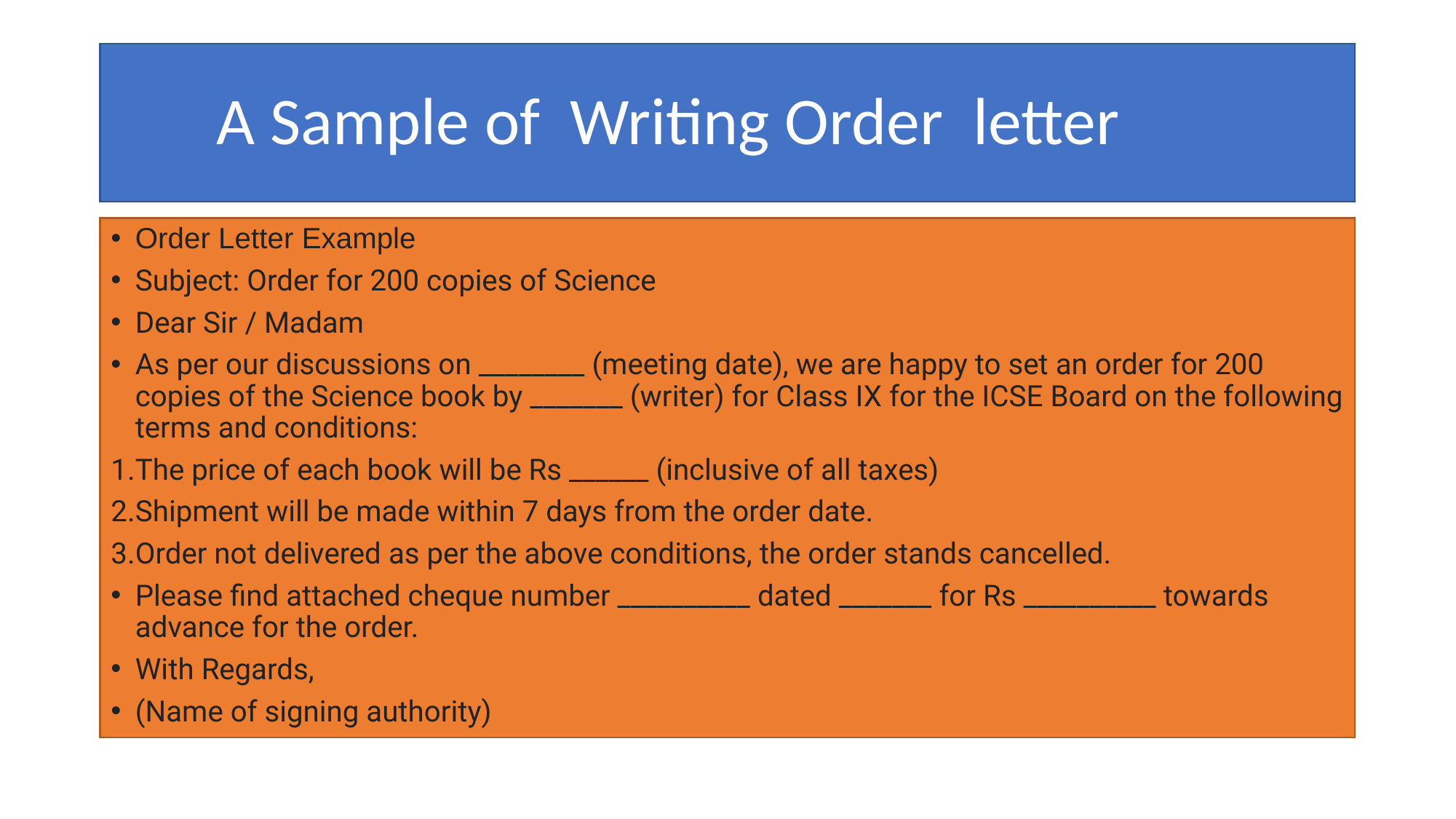

# A Sample of  Writing Order  letter
Order Letter Example
Subject: Order for 200 copies of Science
Dear Sir / Madam
As per our discussions on ________ (meeting date), we are happy to set an order for 200 copies of the Science book by _______ (writer) for Class IX for the ICSE Board on the following terms and conditions:
The price of each book will be Rs ______ (inclusive of all taxes)
Shipment will be made within 7 days from the order date.
Order not delivered as per the above conditions, the order stands cancelled.
Please find attached cheque number __________ dated _______ for Rs __________ towards advance for the order.
With Regards,
(Name of signing authority)